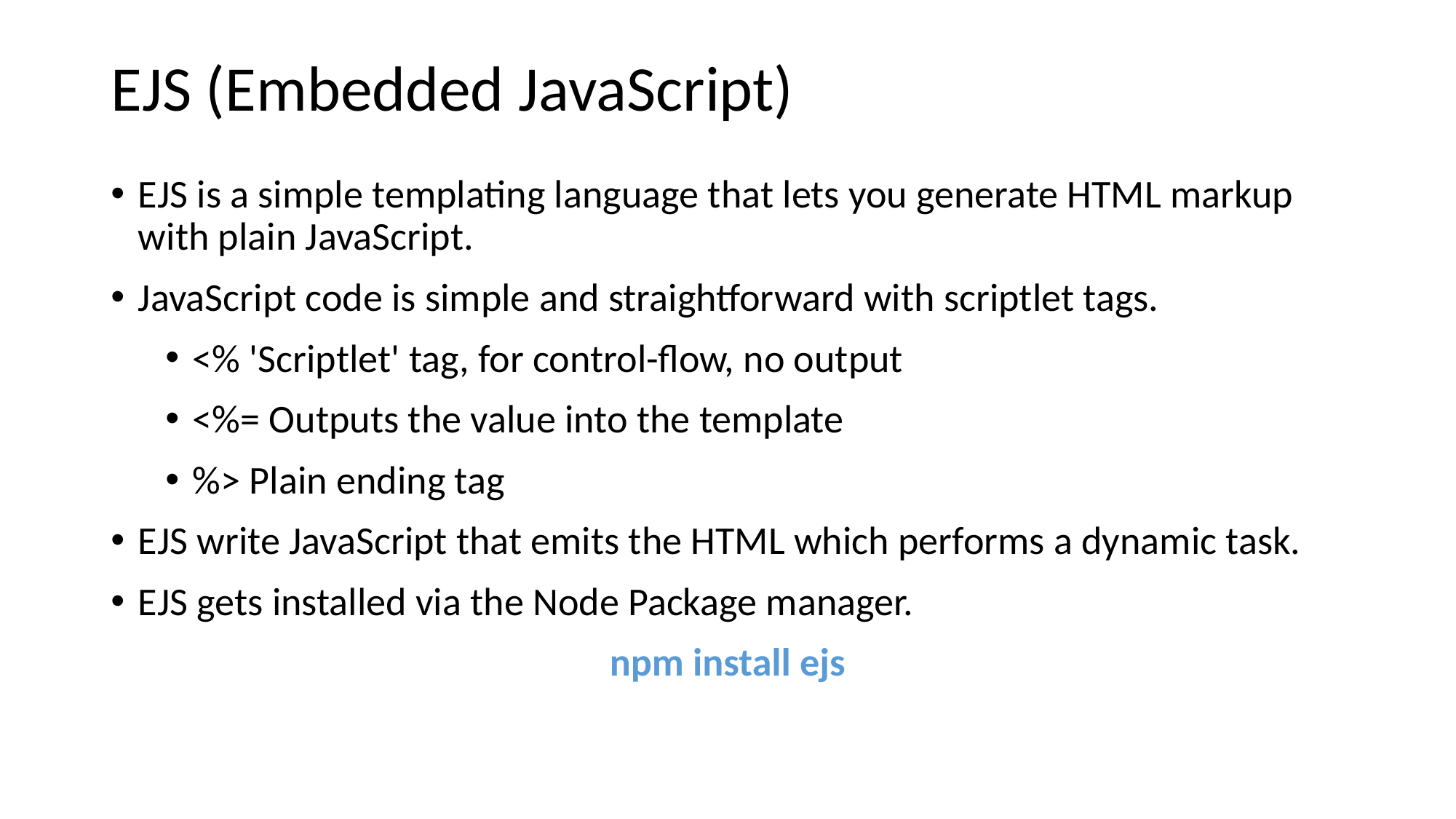

# EJS (Embedded JavaScript)
EJS is a simple templating language that lets you generate HTML markup with plain JavaScript.
JavaScript code is simple and straightforward with scriptlet tags.
<% 'Scriptlet' tag, for control-flow, no output
<%= Outputs the value into the template
%> Plain ending tag
EJS write JavaScript that emits the HTML which performs a dynamic task.
EJS gets installed via the Node Package manager.
npm install ejs